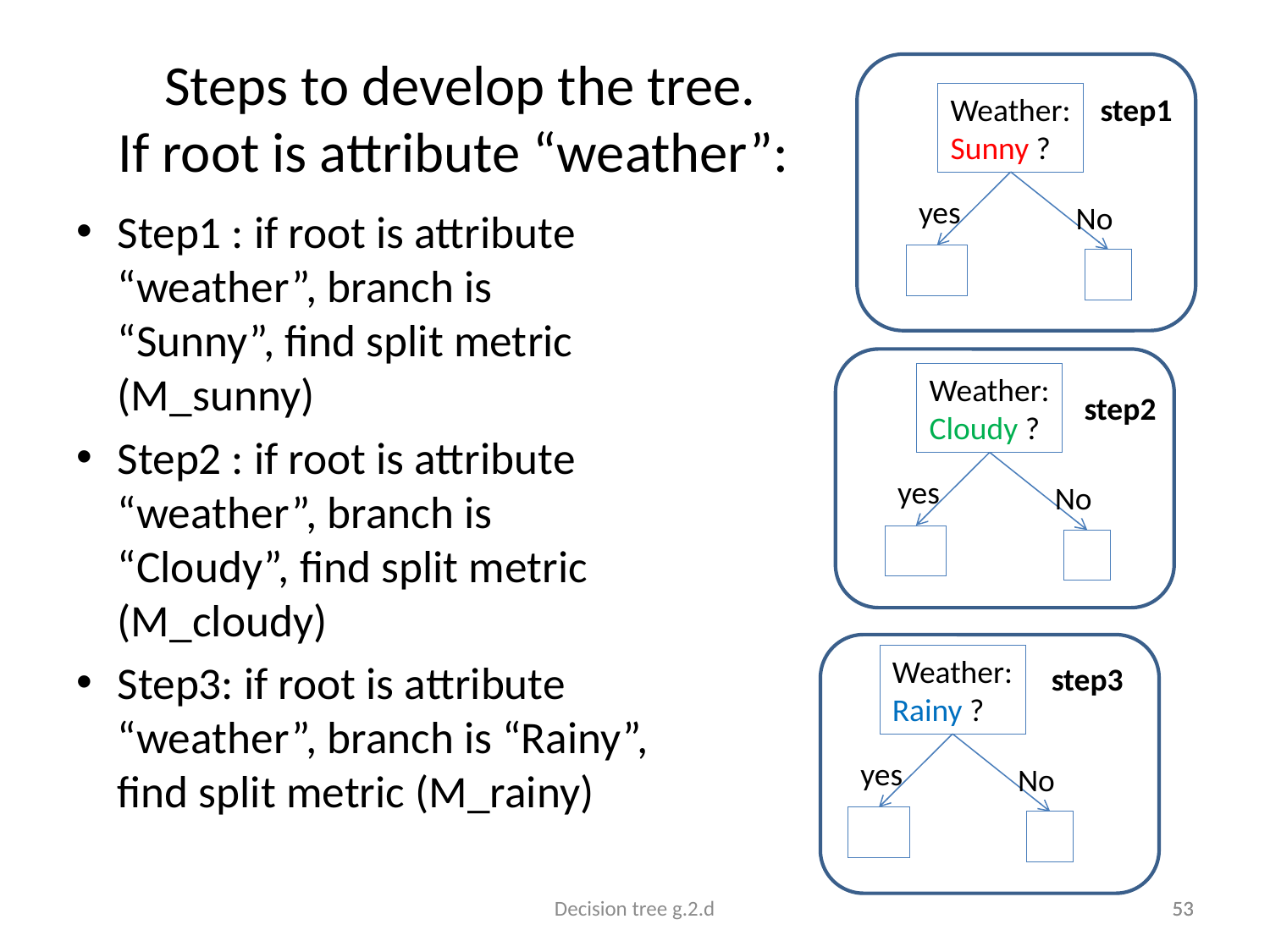

# Steps to develop the tree. If root is attribute “weather”:

Weather:
Sunny ?
step1
yes
No
Step1 : if root is attribute “weather”, branch is “Sunny”, find split metric (M_sunny)
Step2 : if root is attribute “weather”, branch is “Cloudy”, find split metric (M_cloudy)
Step3: if root is attribute “weather”, branch is “Rainy”, find split metric (M_rainy)

Weather:
Cloudy ?
step2
yes
No

Weather:
Rainy ?
step3
yes
No

Decision tree g.2.d
53
53